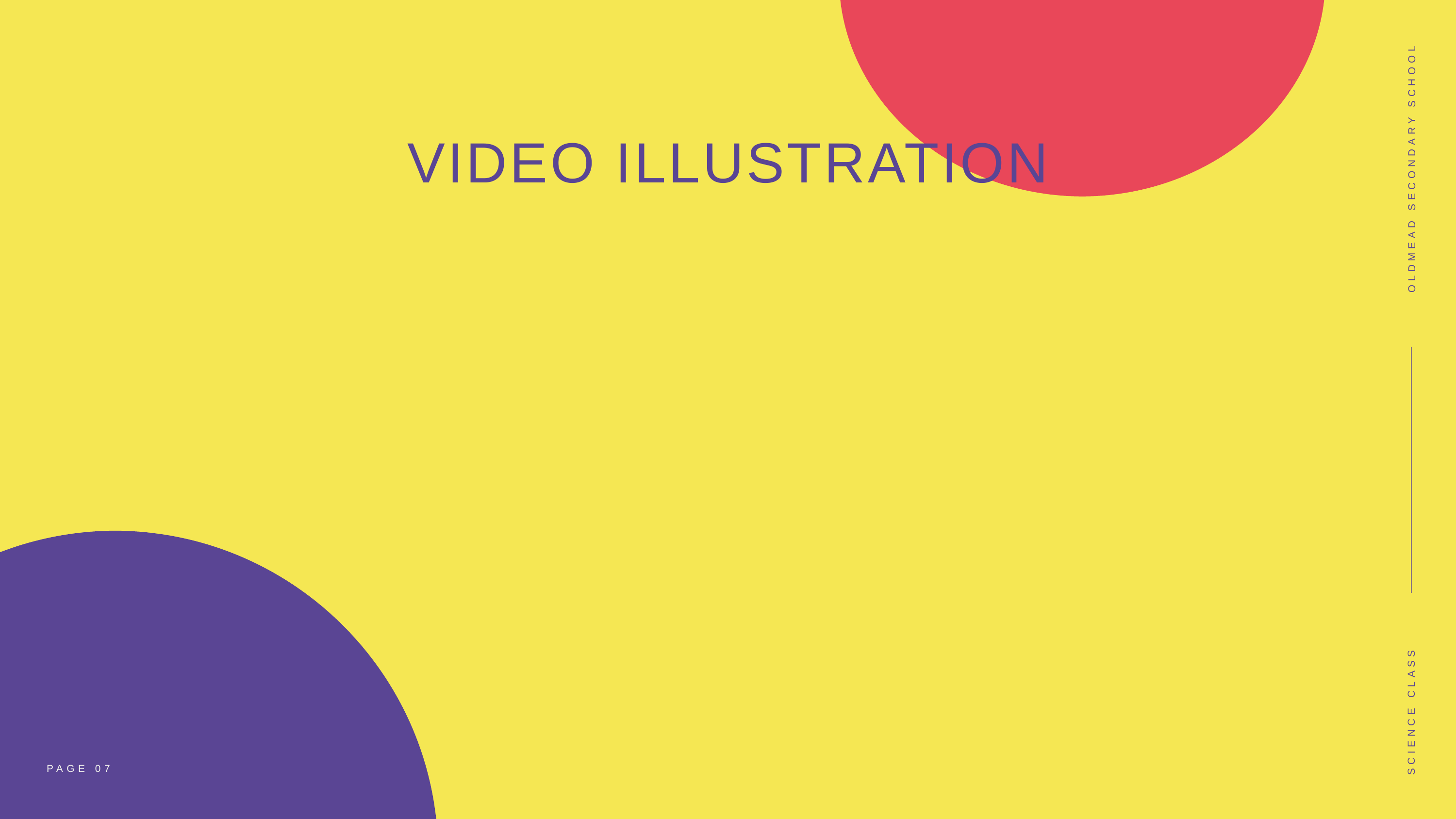

VIDEO ILLUSTRATION
OLDMEAD SECONDARY SCHOOL

SCIENCE CLASS
PAGE 07